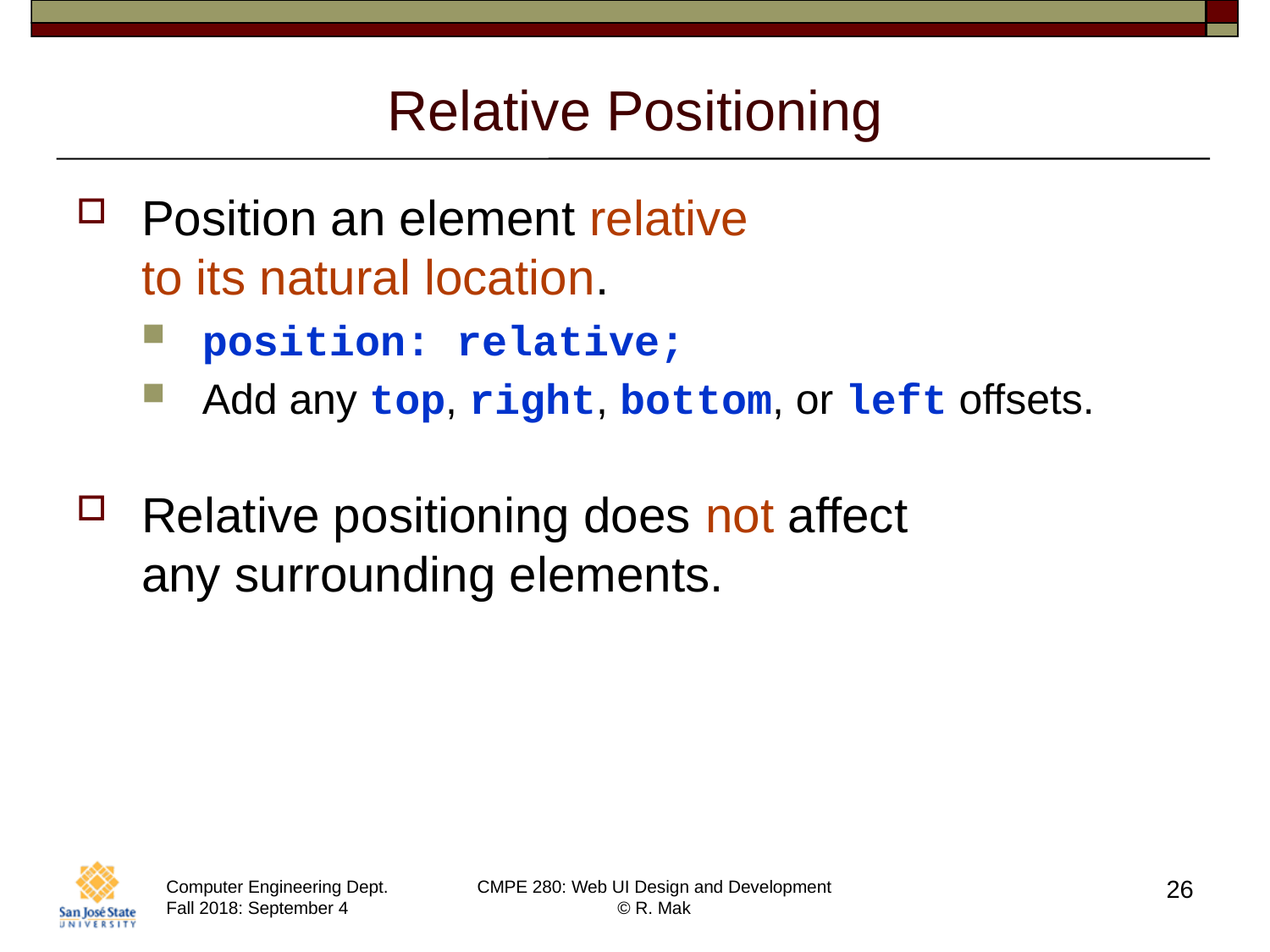

# Relative Positioning
Position an element relative
to its natural location.
position: relative;
Add any top, right, bottom, or left offsets.

Relative positioning does not affect
any surrounding elements.
26